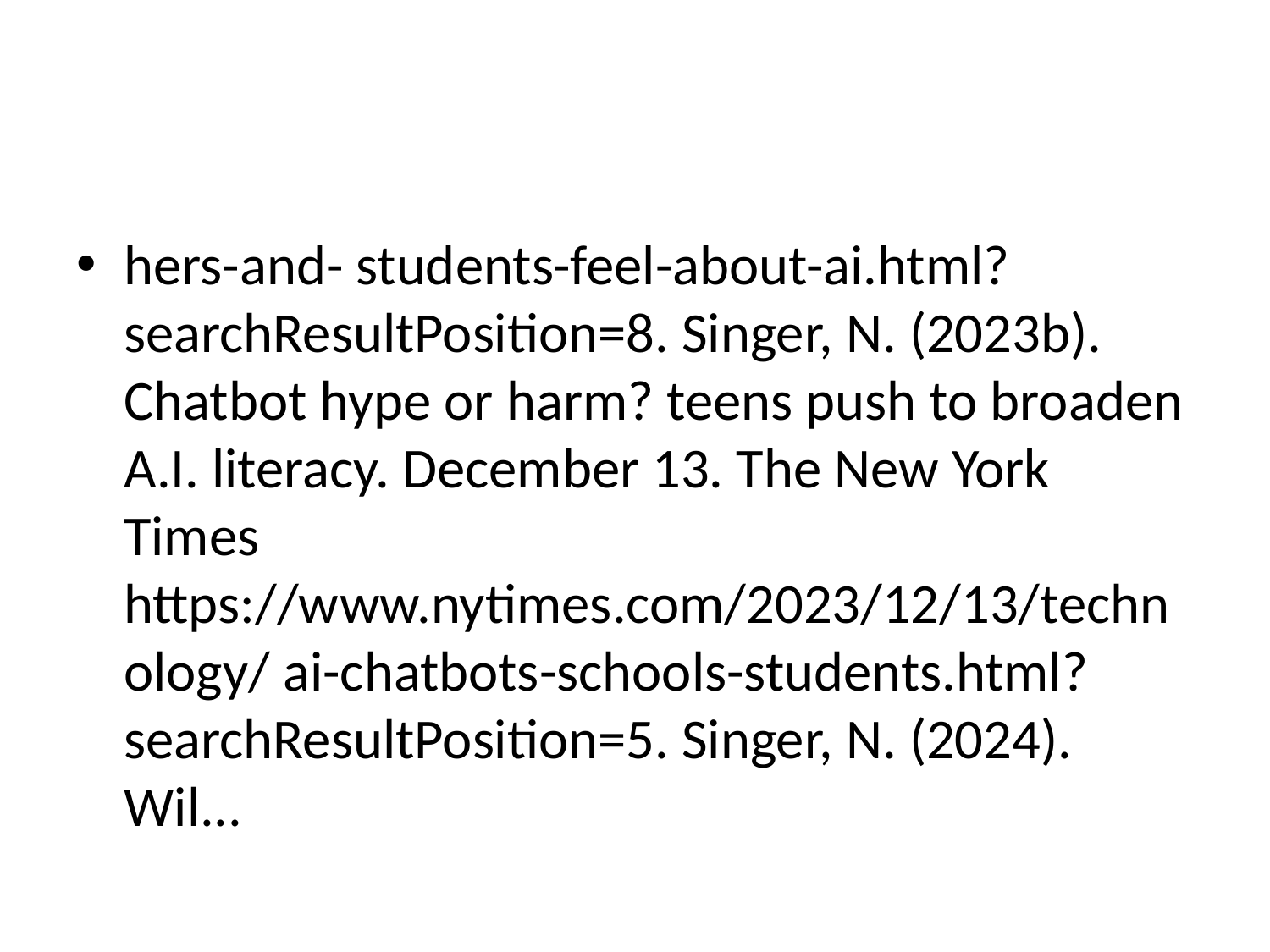

#
hers-and- students-feel-about-ai.html?searchResultPosition=8. Singer, N. (2023b). Chatbot hype or harm? teens push to broaden A.I. literacy. December 13. The New York Times https://www.nytimes.com/2023/12/13/technology/ ai-chatbots-schools-students.html?searchResultPosition=5. Singer, N. (2024). Wil...